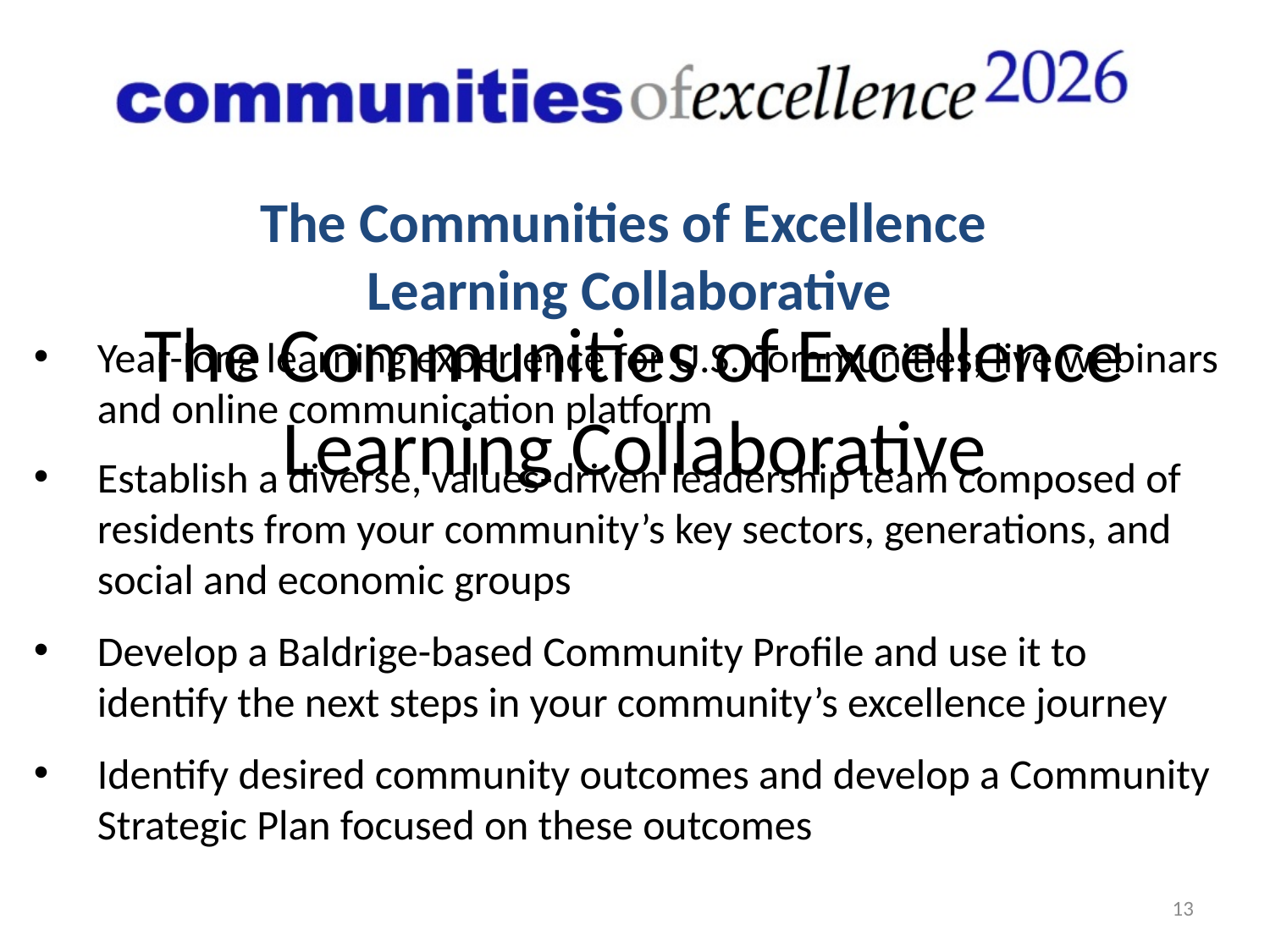

The Communities of Excellence
Learning Collaborative
Year-long learning experience for U.S. communities; live webinars and online communication platform
Establish a diverse, values-driven leadership team composed of residents from your community’s key sectors, generations, and social and economic groups
Develop a Baldrige-based Community Profile and use it to identify the next steps in your community’s excellence journey
Identify desired community outcomes and develop a Community Strategic Plan focused on these outcomes

# The Communities of Excellence Learning Collaborative
13